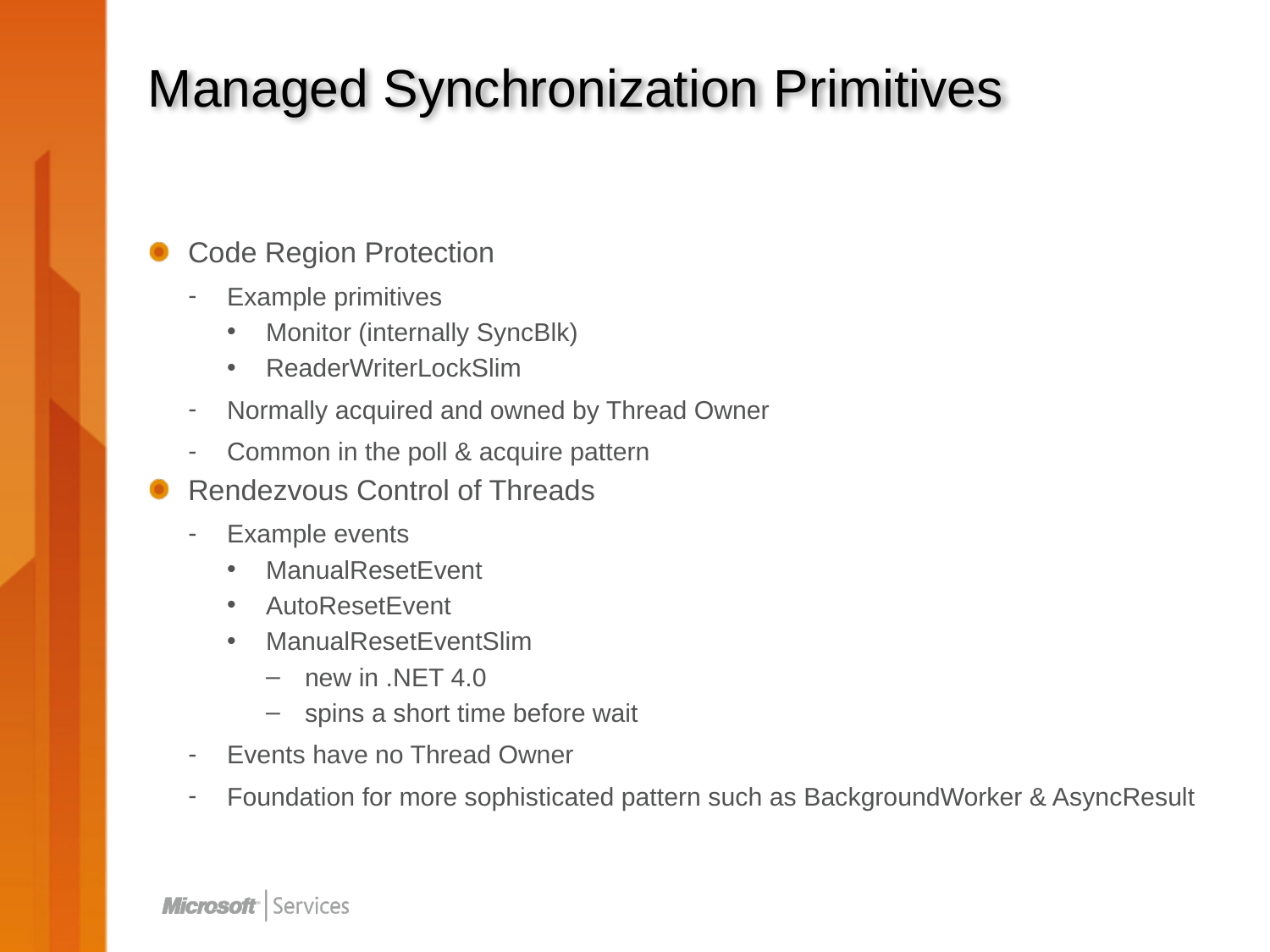

# Managed Synchronization Primitives

Code Region Protection
Example primitives
Monitor (internally SyncBlk)
ReaderWriterLockSlim
Normally acquired and owned by Thread Owner
Common in the poll & acquire pattern
Rendezvous Control of Threads
Example events
ManualResetEvent
AutoResetEvent
ManualResetEventSlim
new in .NET 4.0
spins a short time before wait
Events have no Thread Owner
Foundation for more sophisticated pattern such as BackgroundWorker & AsyncResult